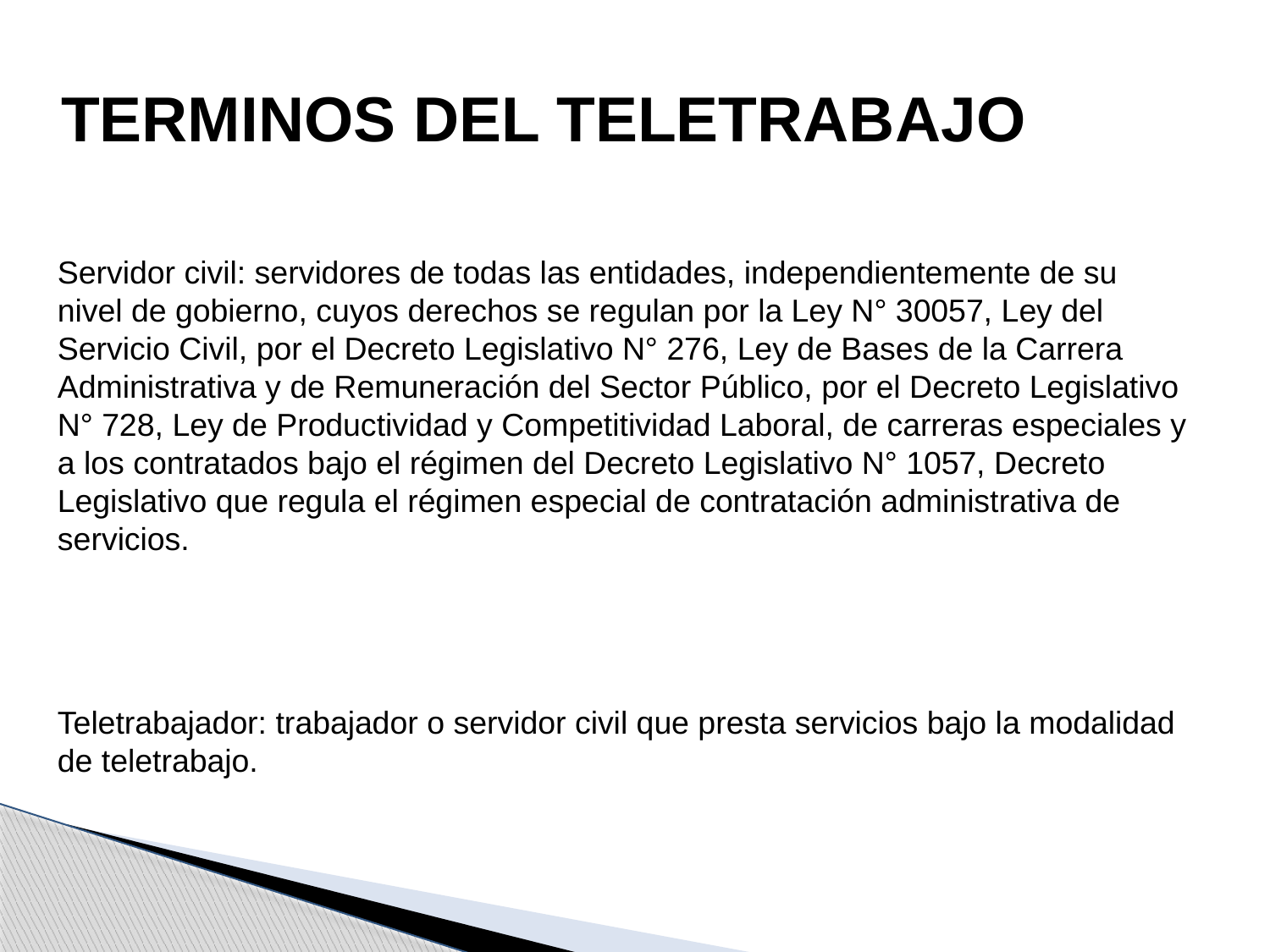

TERMINOS DEL TELETRABAJO
Servidor civil: servidores de todas las entidades, independientemente de su
nivel de gobierno, cuyos derechos se regulan por la Ley N° 30057, Ley del Servicio Civil, por el Decreto Legislativo N° 276, Ley de Bases de la Carrera Administrativa y de Remuneración del Sector Público, por el Decreto Legislativo N° 728, Ley de Productividad y Competitividad Laboral, de carreras especiales y a los contratados bajo el régimen del Decreto Legislativo N° 1057, Decreto Legislativo que regula el régimen especial de contratación administrativa de servicios.
Teletrabajador: trabajador o servidor civil que presta servicios bajo la modalidad de teletrabajo.